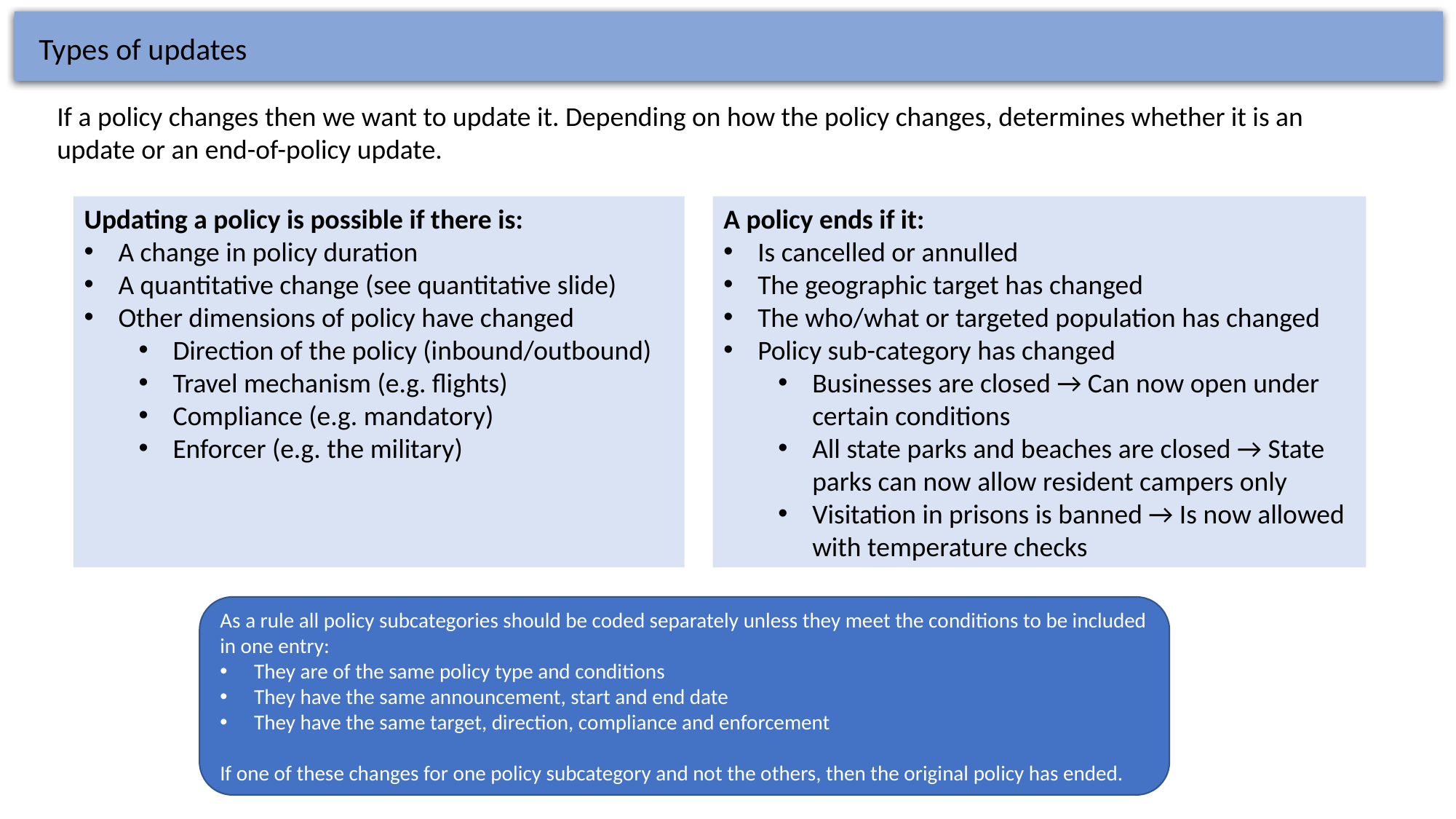

Types of updates
If a policy changes then we want to update it. Depending on how the policy changes, determines whether it is an update or an end-of-policy update.
Updating a policy is possible if there is:
A change in policy duration
A quantitative change (see quantitative slide)
Other dimensions of policy have changed
Direction of the policy (inbound/outbound)
Travel mechanism (e.g. flights)
Compliance (e.g. mandatory)
Enforcer (e.g. the military)

A policy ends if it:
Is cancelled or annulled
The geographic target has changed
The who/what or targeted population has changed
Policy sub-category has changed
Businesses are closed → Can now open under certain conditions
All state parks and beaches are closed → State parks can now allow resident campers only
Visitation in prisons is banned → Is now allowed with temperature checks
As a rule all policy subcategories should be coded separately unless they meet the conditions to be included in one entry:
They are of the same policy type and conditions
They have the same announcement, start and end date
They have the same target, direction, compliance and enforcement

If one of these changes for one policy subcategory and not the others, then the original policy has ended.